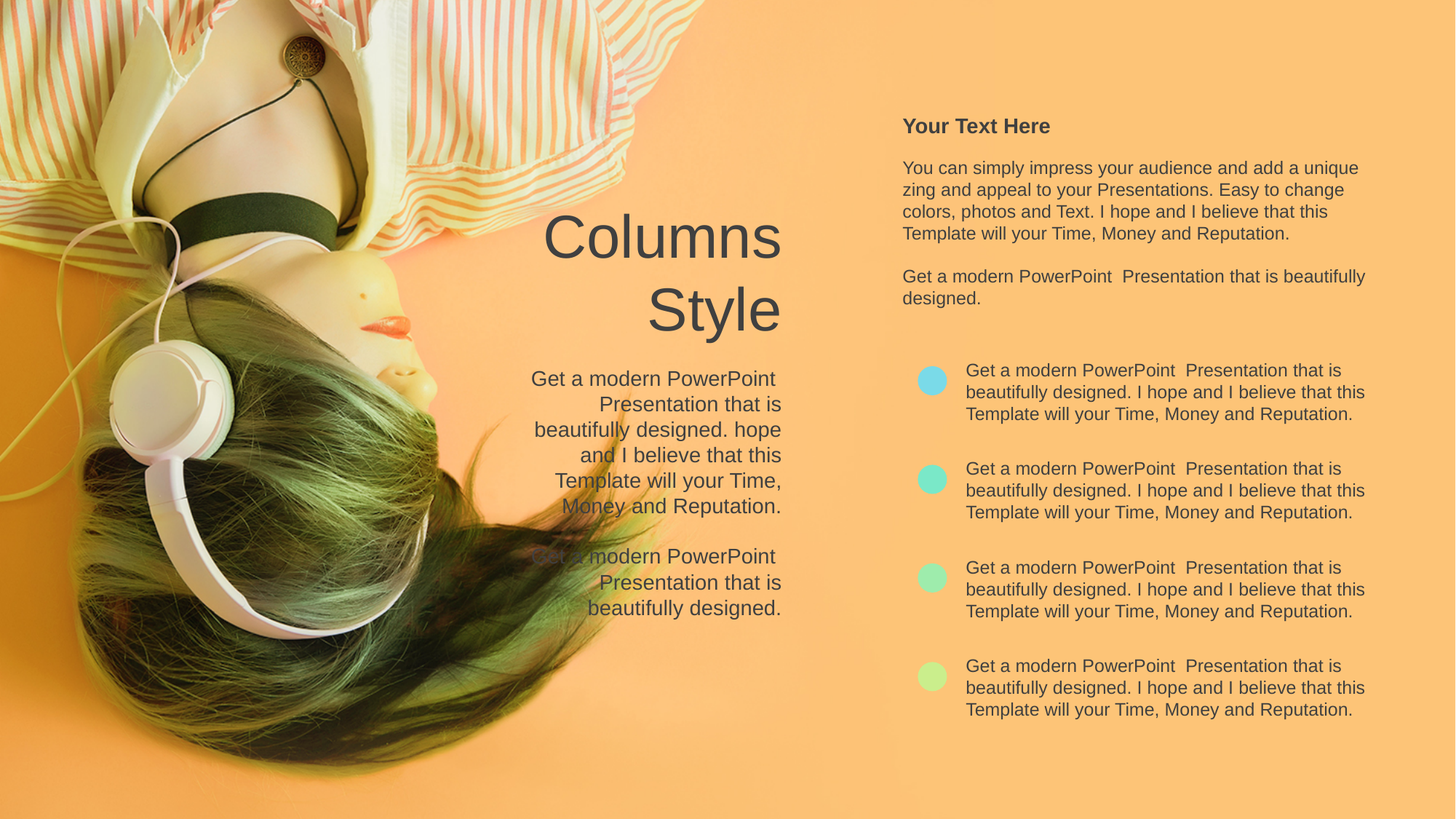

Your Text Here
You can simply impress your audience and add a unique zing and appeal to your Presentations. Easy to change colors, photos and Text. I hope and I believe that this Template will your Time, Money and Reputation.

Get a modern PowerPoint  Presentation that is beautifully designed.
Columns Style
Get a modern PowerPoint  Presentation that is beautifully designed. I hope and I believe that this Template will your Time, Money and Reputation.
Get a modern PowerPoint  Presentation that is beautifully designed. hope and I believe that this Template will your Time, Money and Reputation.

Get a modern PowerPoint  Presentation that is beautifully designed.

Get a modern PowerPoint  Presentation that is beautifully designed. I hope and I believe that this Template will your Time, Money and Reputation.

Get a modern PowerPoint  Presentation that is beautifully designed. I hope and I believe that this Template will your Time, Money and Reputation.

Get a modern PowerPoint  Presentation that is beautifully designed. I hope and I believe that this Template will your Time, Money and Reputation.